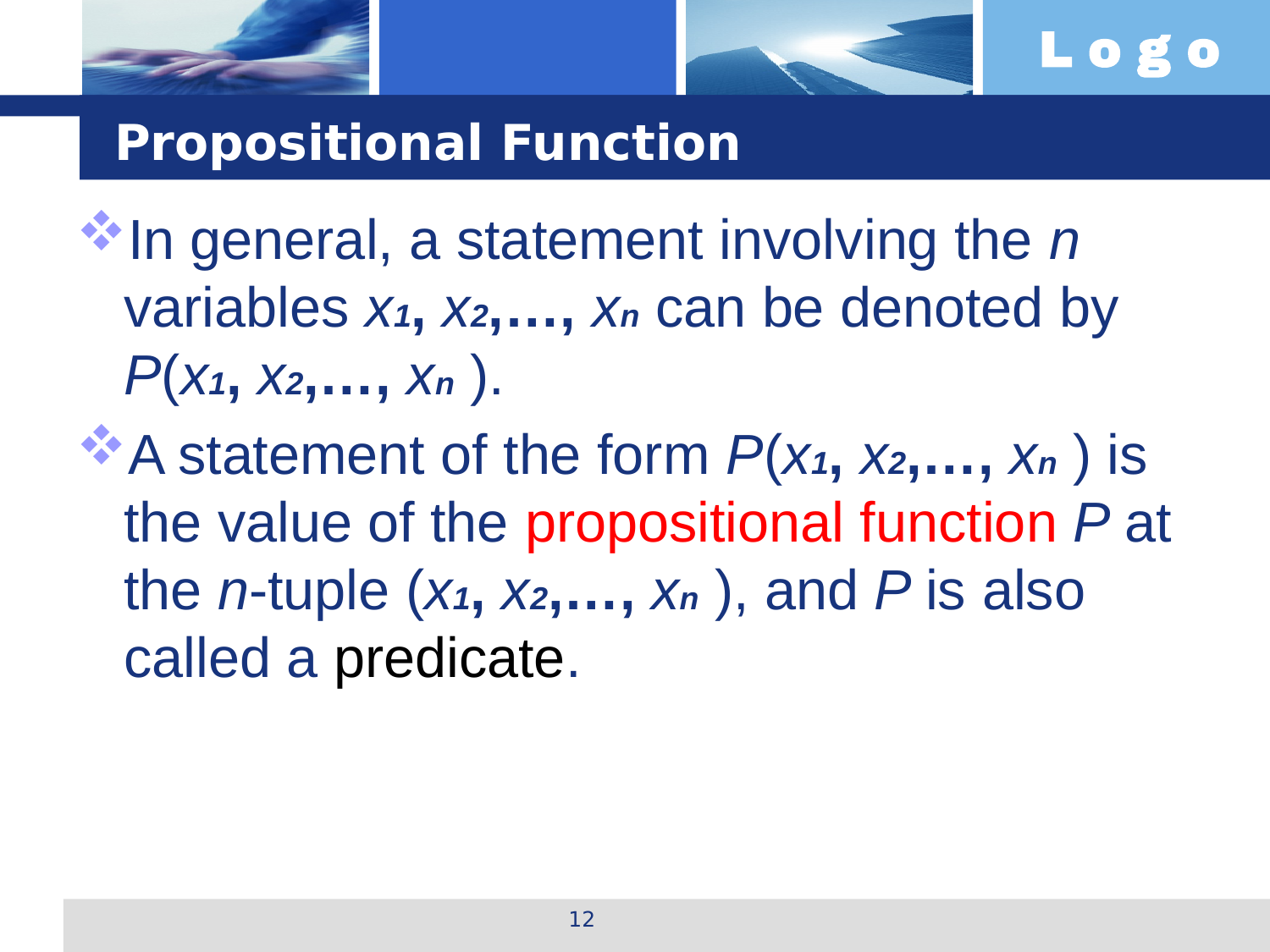

# Propositional Function
In general, a statement involving the n variables x1, x2,…, xn can be denoted by P(x1, x2,…, xn ).
A statement of the form P(x1, x2,…, xn ) is the value of the propositional function P at the n-tuple (x1, x2,…, xn ), and P is also called a predicate.
12